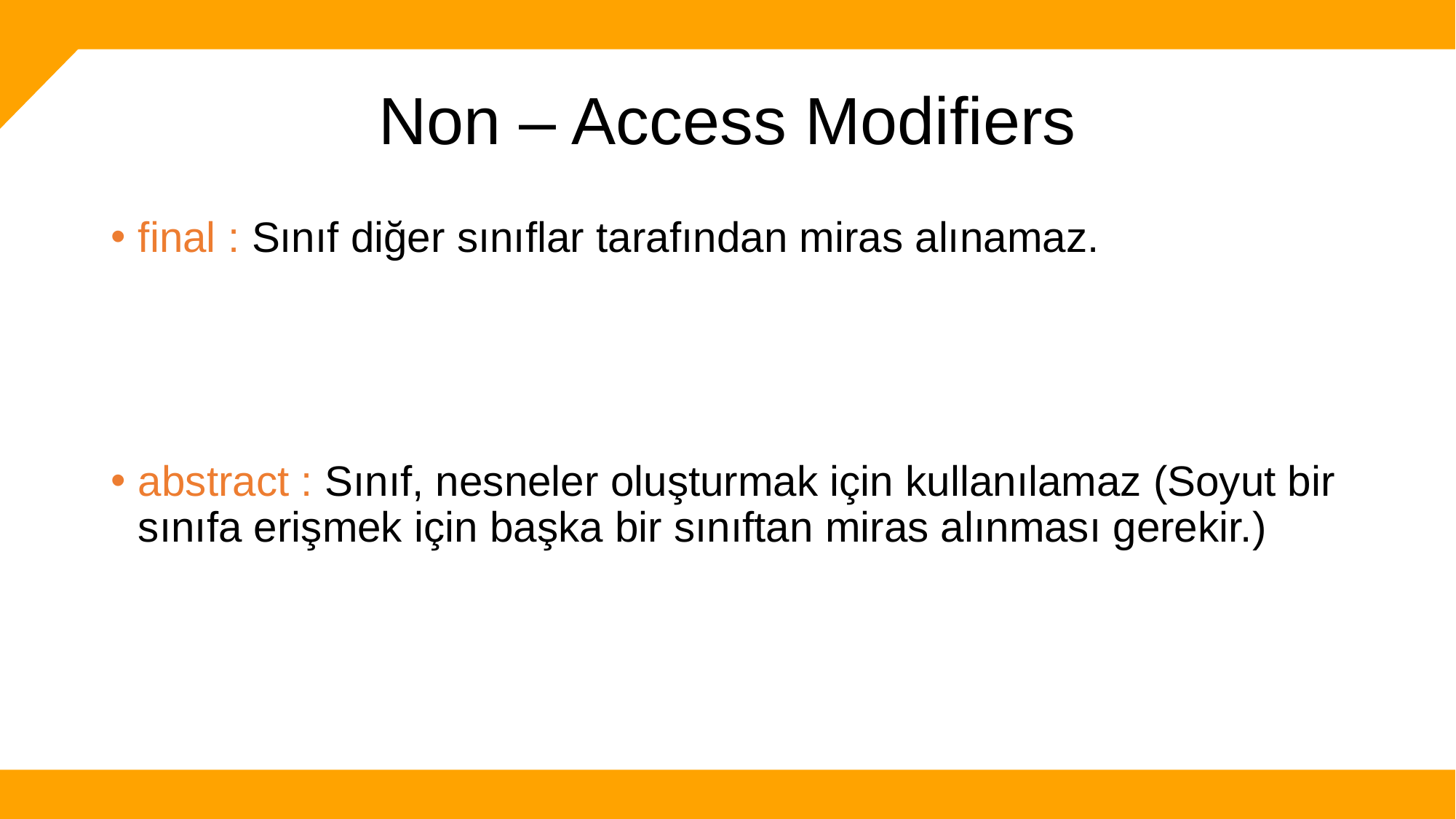

# Non – Access Modifiers
final : Sınıf diğer sınıflar tarafından miras alınamaz.

abstract : Sınıf, nesneler oluşturmak için kullanılamaz (Soyut bir sınıfa erişmek için başka bir sınıftan miras alınması gerekir.)